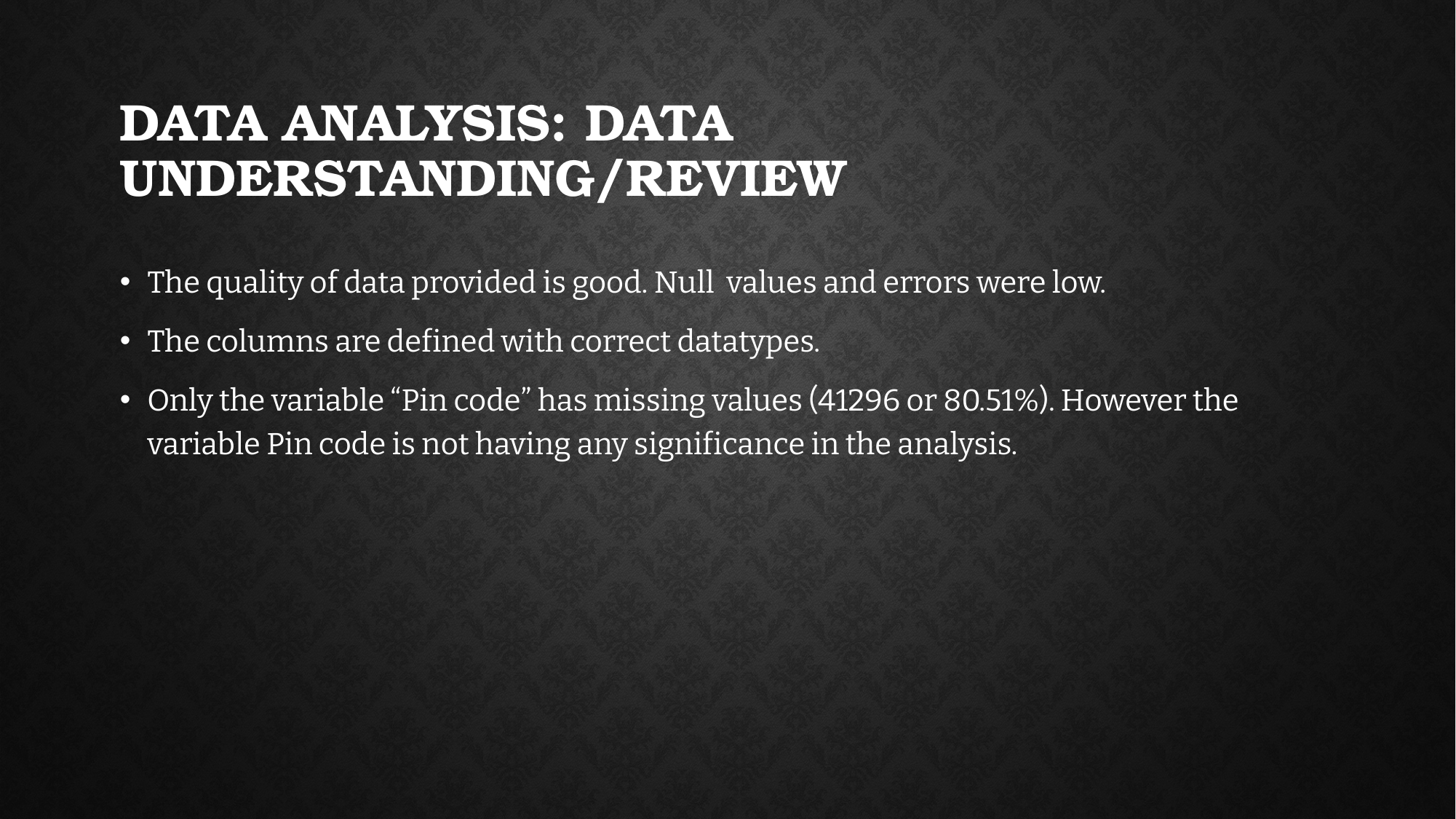

# DATA ANALYSIS: DATA UNDERSTANDING/REVIEW
The quality of data provided is good. Null  values and errors were low.
The columns are defined with correct datatypes.
Only the variable “Pin code” has missing values (41296 or 80.51%). However the variable Pin code is not having any significance in the analysis.